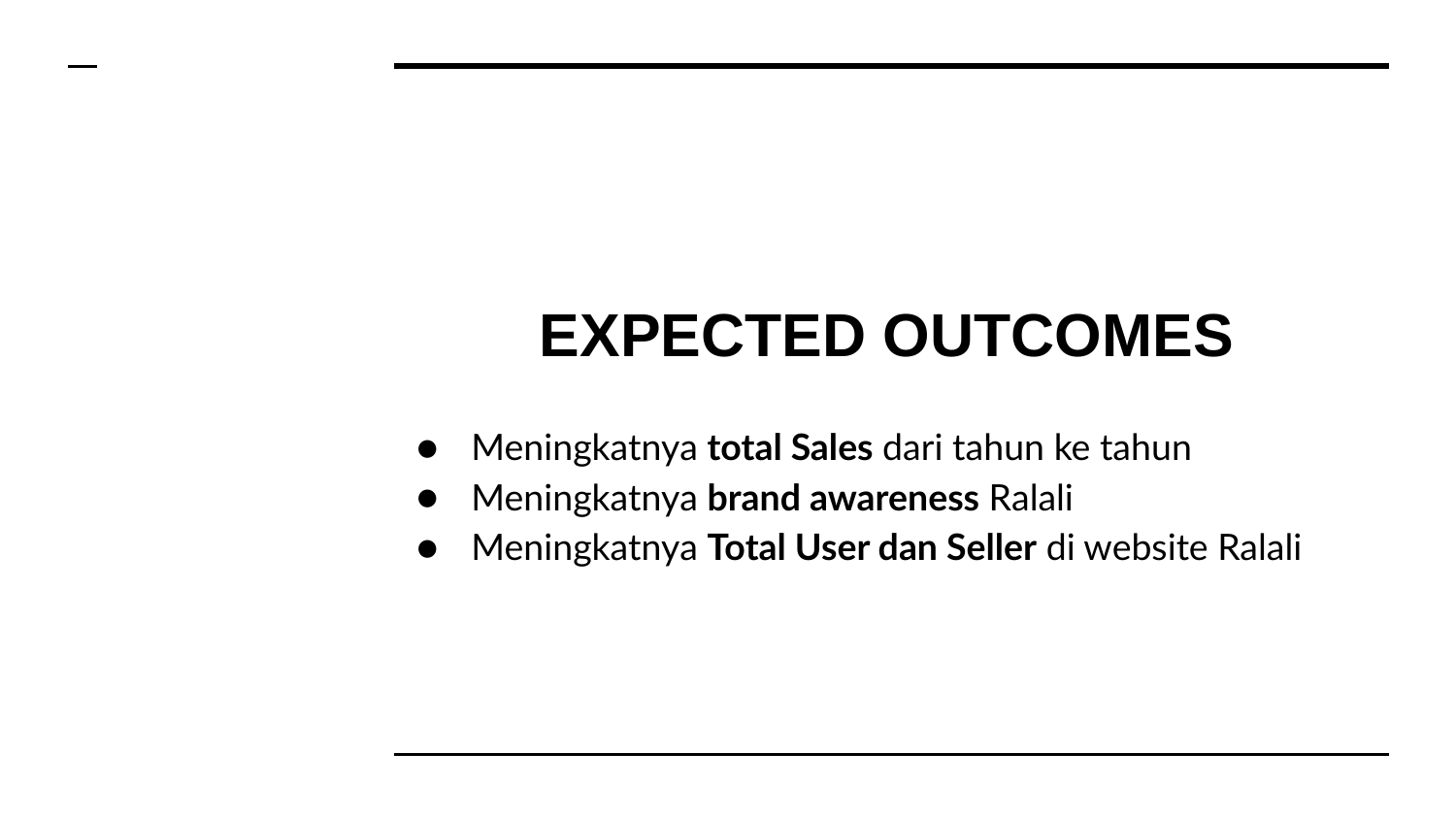

Meningkatnya total Sales dari tahun ke tahun
Meningkatnya brand awareness Ralali
Meningkatnya Total User dan Seller di website Ralali
# EXPECTED OUTCOMES